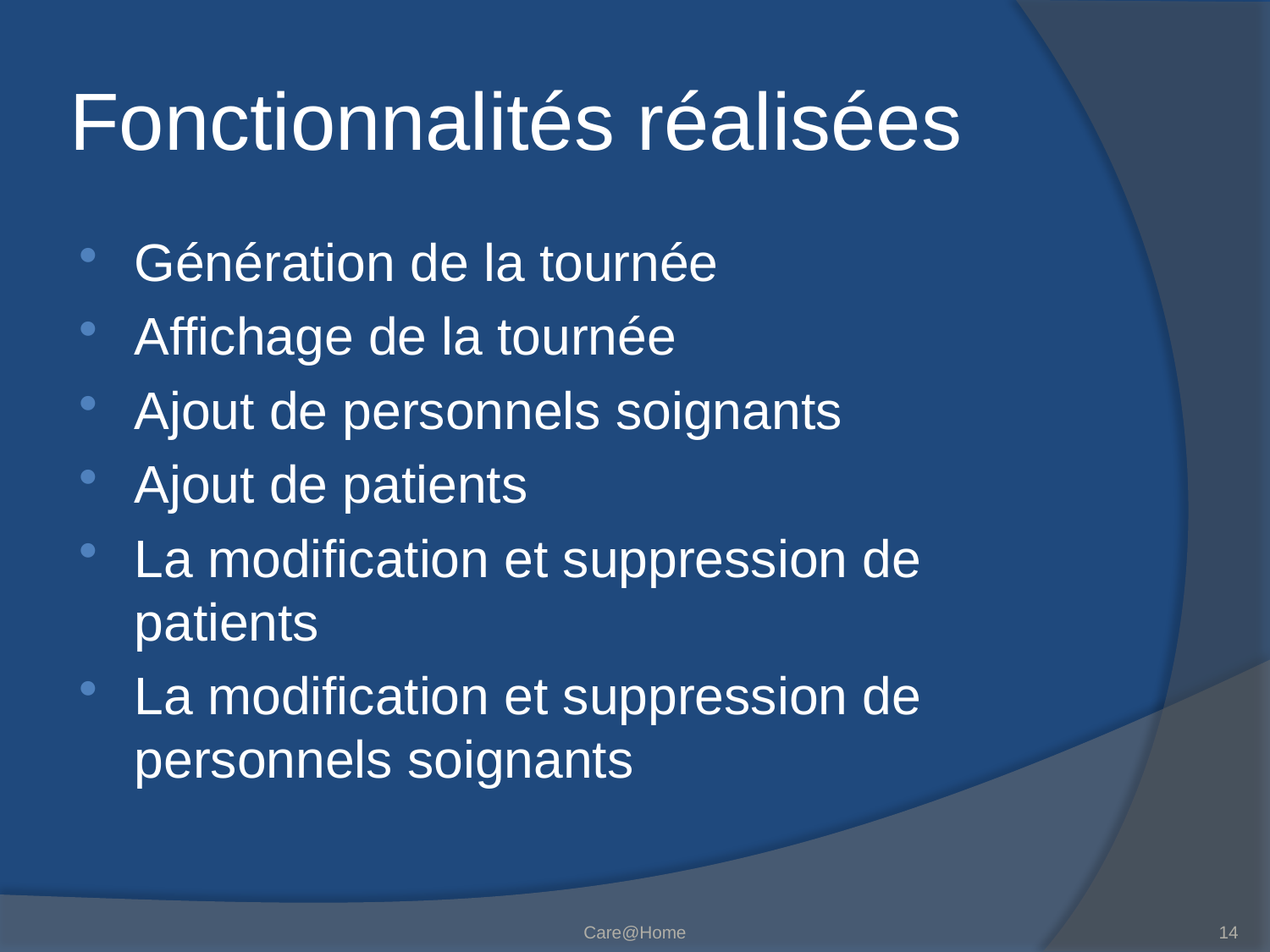

# Fonctionnalités réalisées
Génération de la tournée
Affichage de la tournée
Ajout de personnels soignants
Ajout de patients
La modification et suppression de patients
La modification et suppression de personnels soignants

Care@Home
14